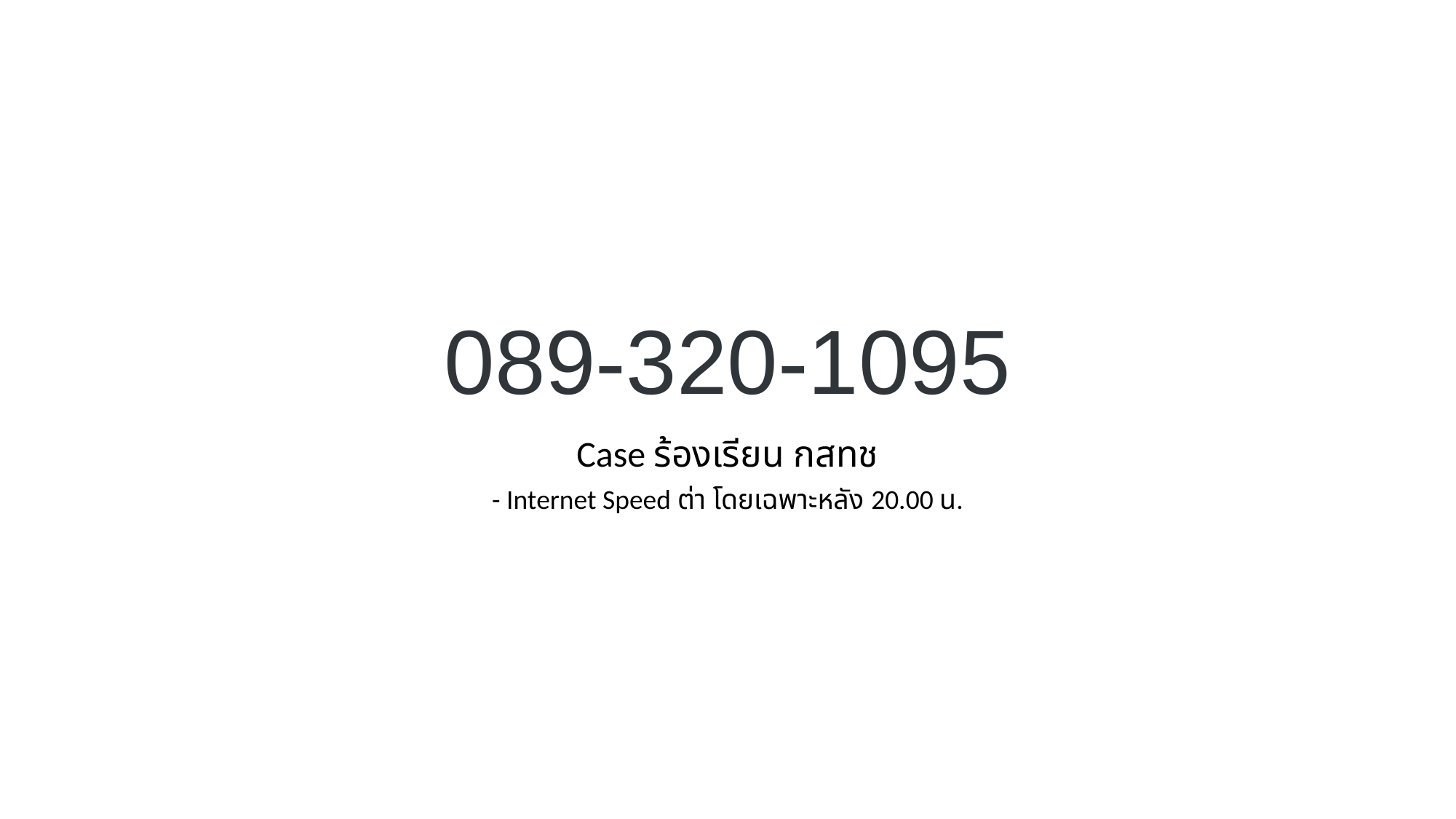

# 089-320-1095
Case ร้องเรียน กสทช
- Internet Speed ต่า โดยเฉพาะหลัง 20.00 น.